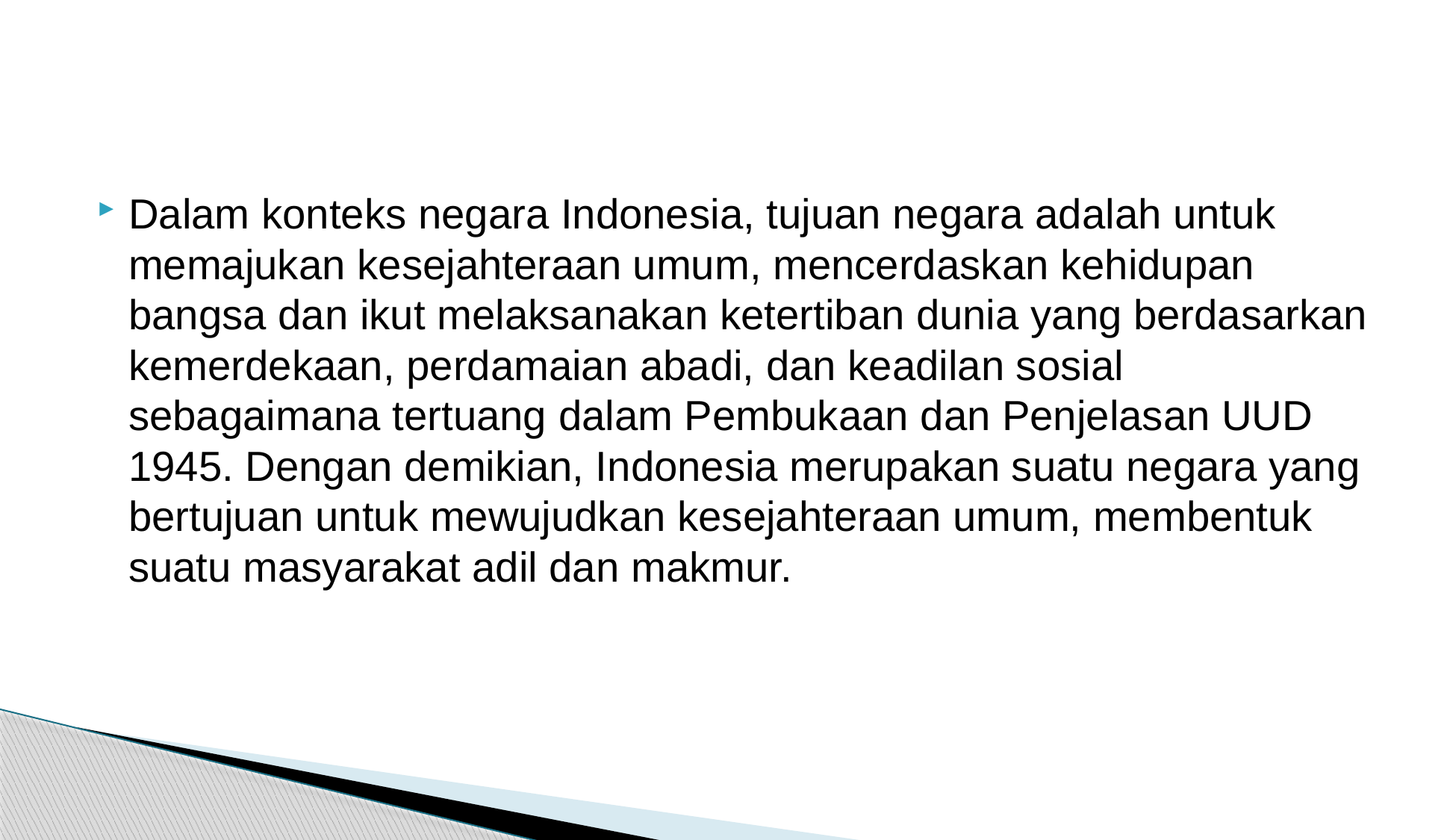

#
Dalam konteks negara Indonesia, tujuan negara adalah untuk memajukan kesejahteraan umum, mencerdaskan kehidupan bangsa dan ikut melaksanakan ketertiban dunia yang berdasarkan kemerdekaan, perdamaian abadi, dan keadilan sosial sebagaimana tertuang dalam Pembukaan dan Penjelasan UUD 1945. Dengan demikian, Indonesia merupakan suatu negara yang bertujuan untuk mewujudkan kesejahteraan umum, membentuk suatu masyarakat adil dan makmur.